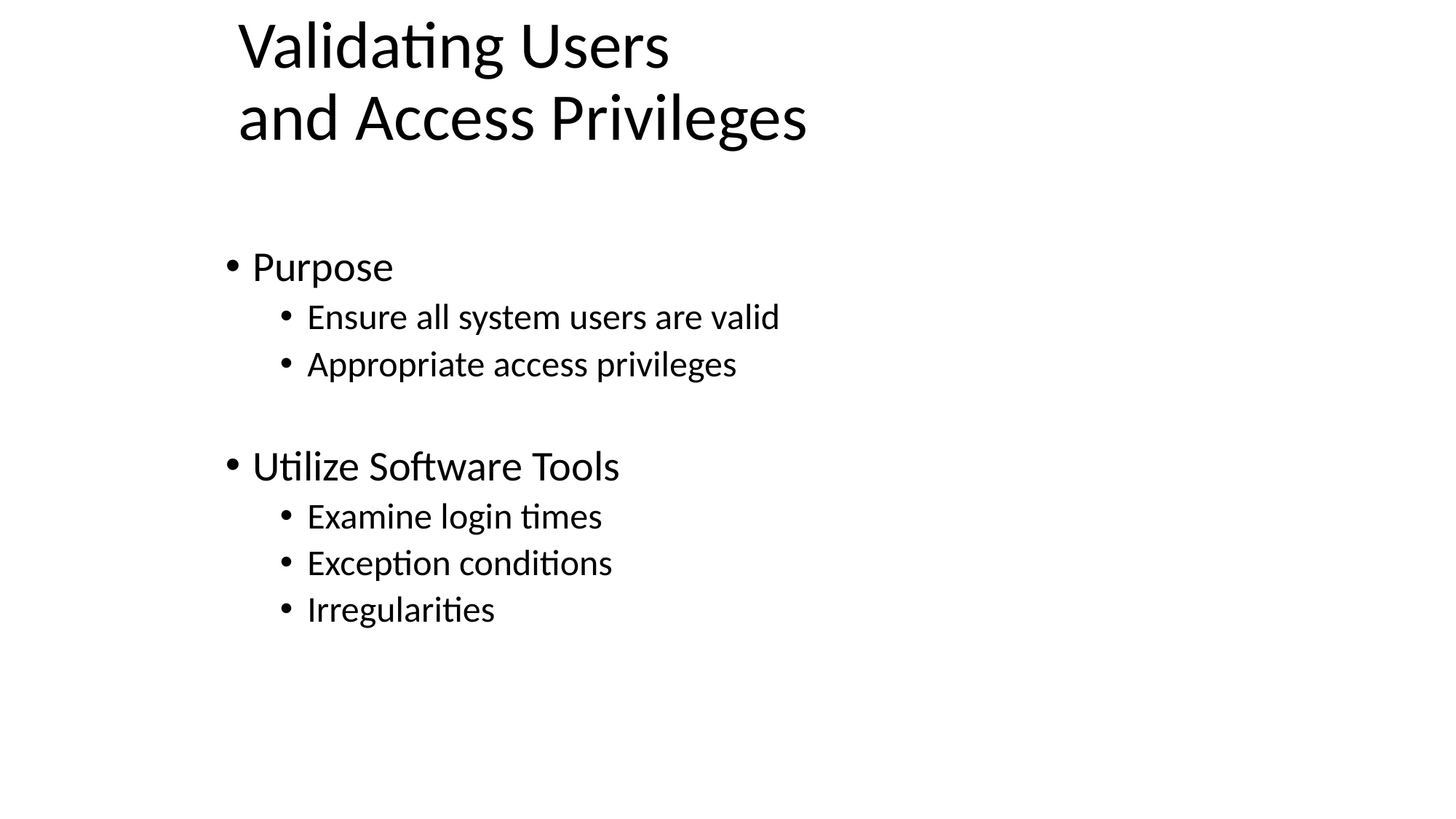

# Validating Users and Access Privileges
Purpose
Ensure all system users are valid
Appropriate access privileges

Utilize Software Tools
Examine login times
Exception conditions
Irregularities